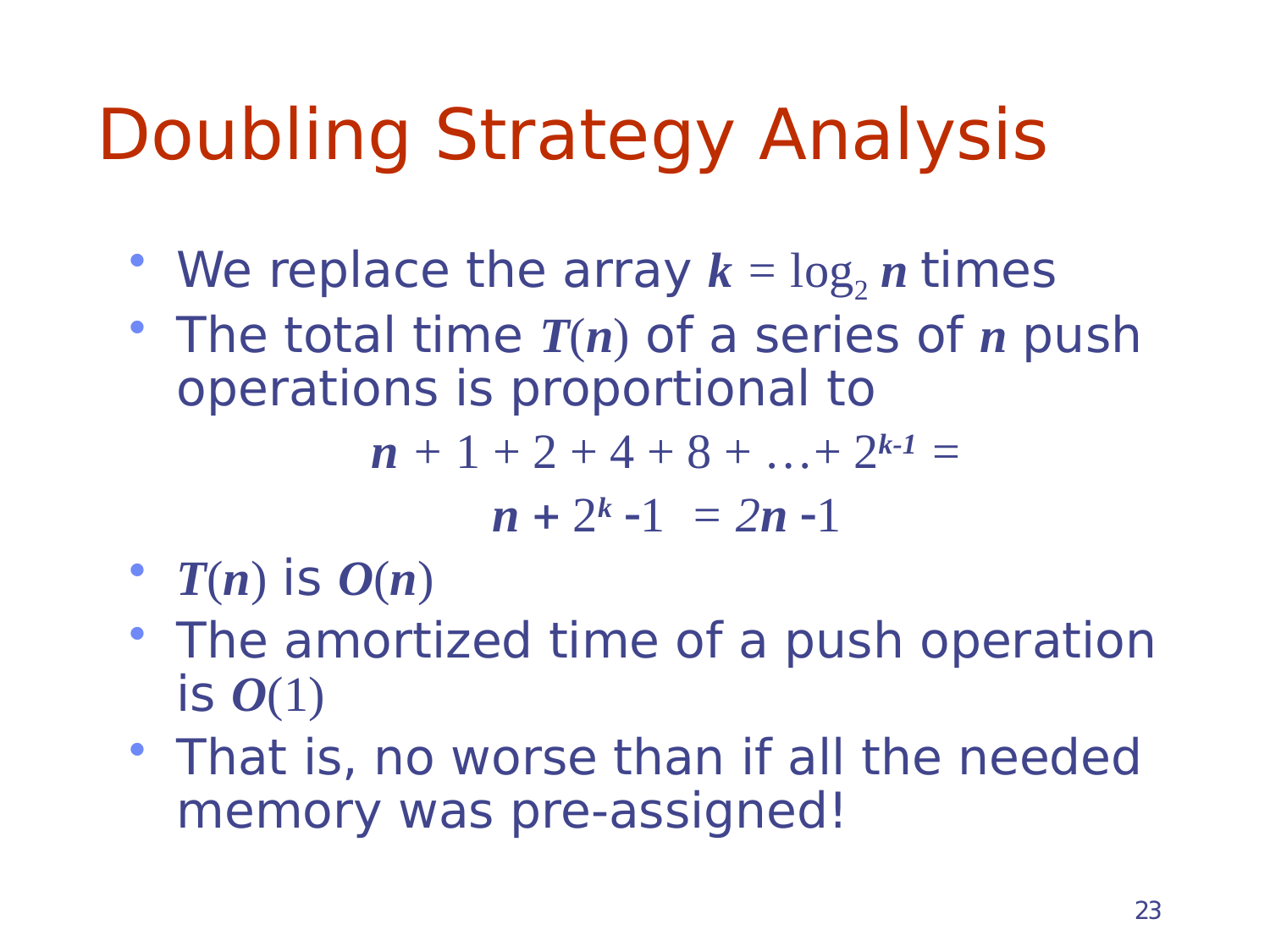

# Doubling Strategy Analysis
We replace the array k = log2 n times
The total time T(n) of a series of n push operations is proportional to
n + 1 + 2 + 4 + 8 + …+ 2k-1 =
n + 2k −1  = 2n −1
T(n) is O(n)
The amortized time of a push operation is O(1)
That is, no worse than if all the needed memory was pre-assigned!
23